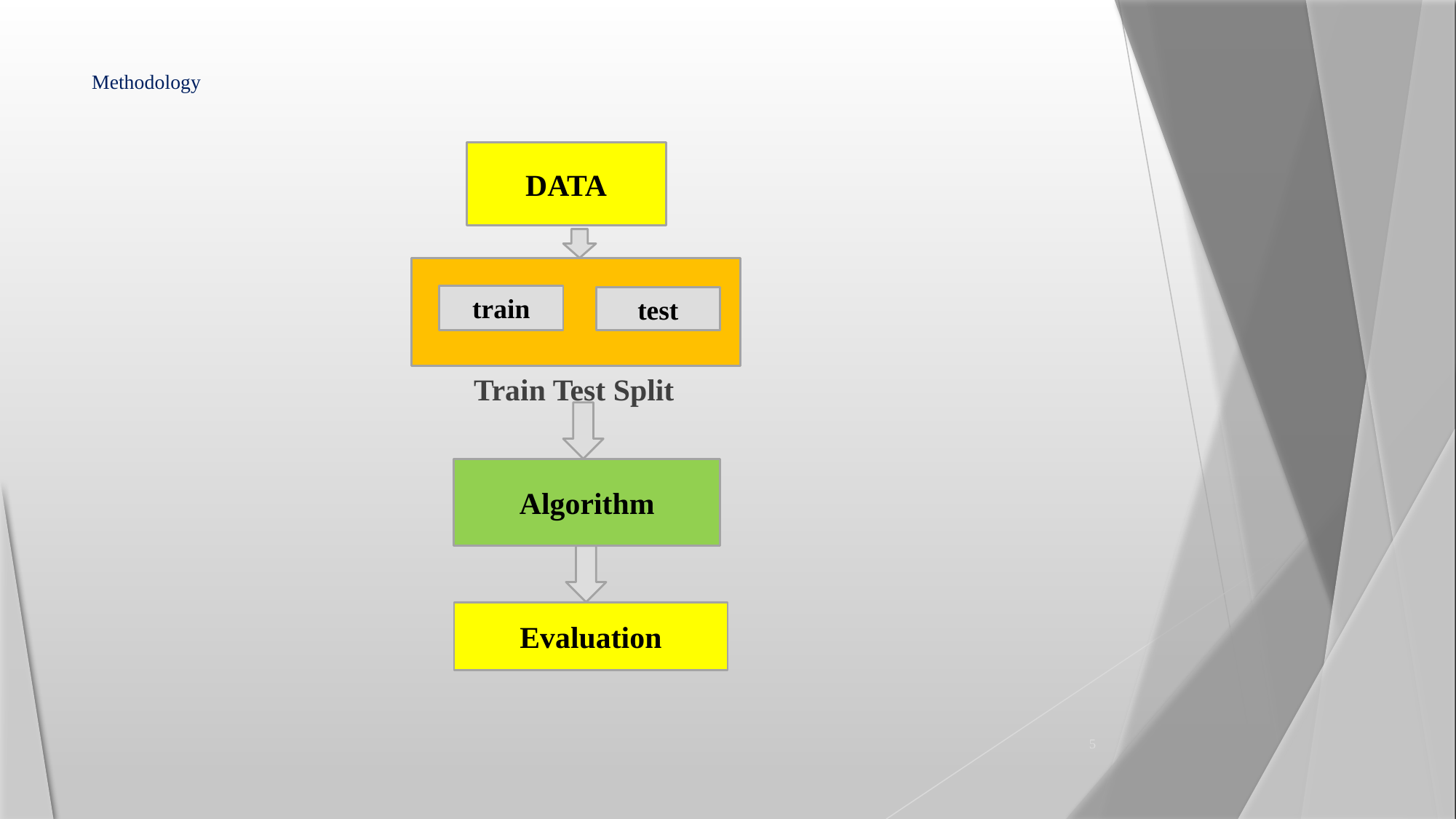

# Methodology

                                          Train Test Split
DATA

train
test

Algorithm

Evaluation
5